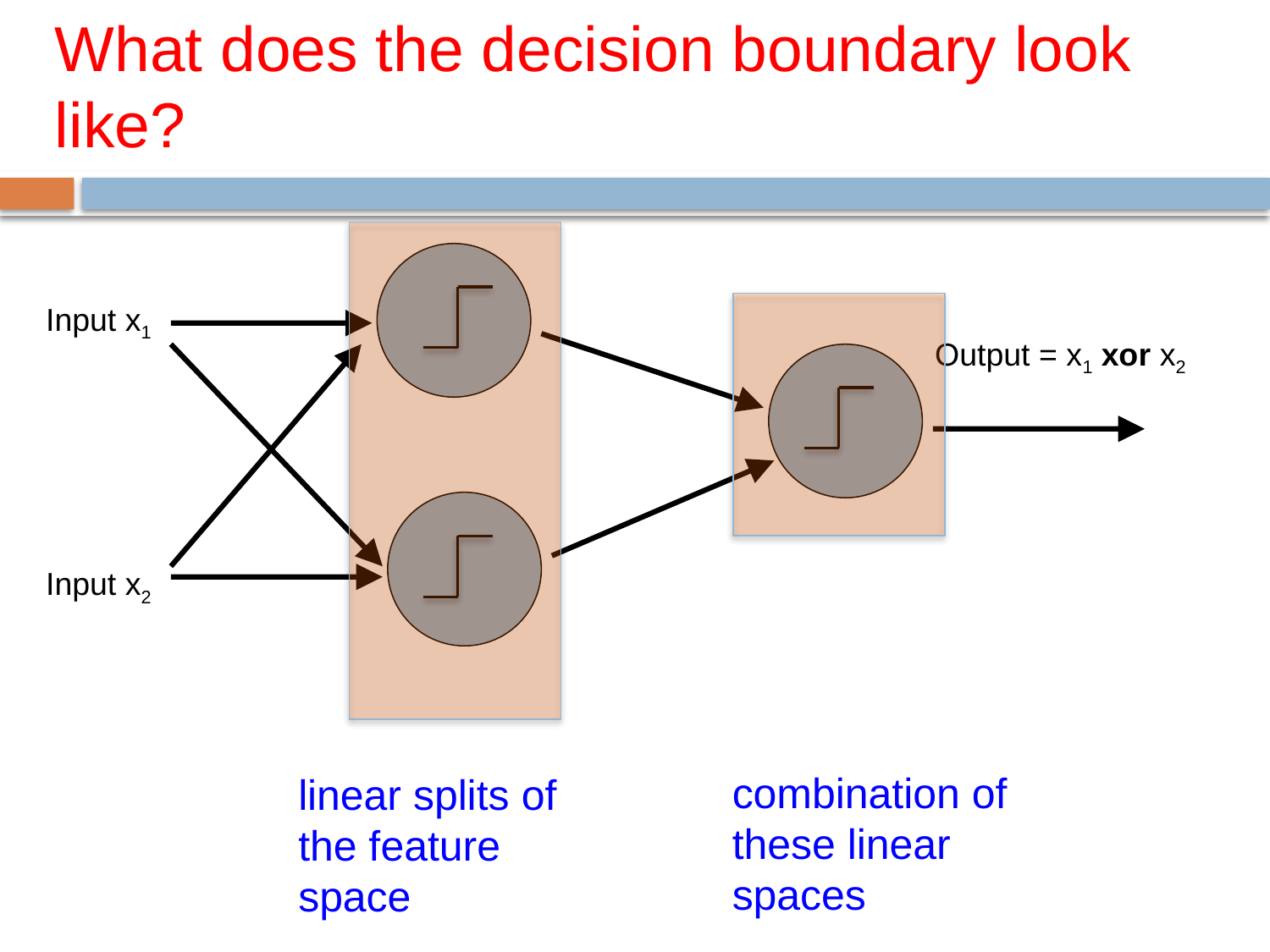

# What does the decision boundary look like?

Input x1

Output = x1 xor x2

Input x2

combination of these linear spaces
linear splits of the feature space